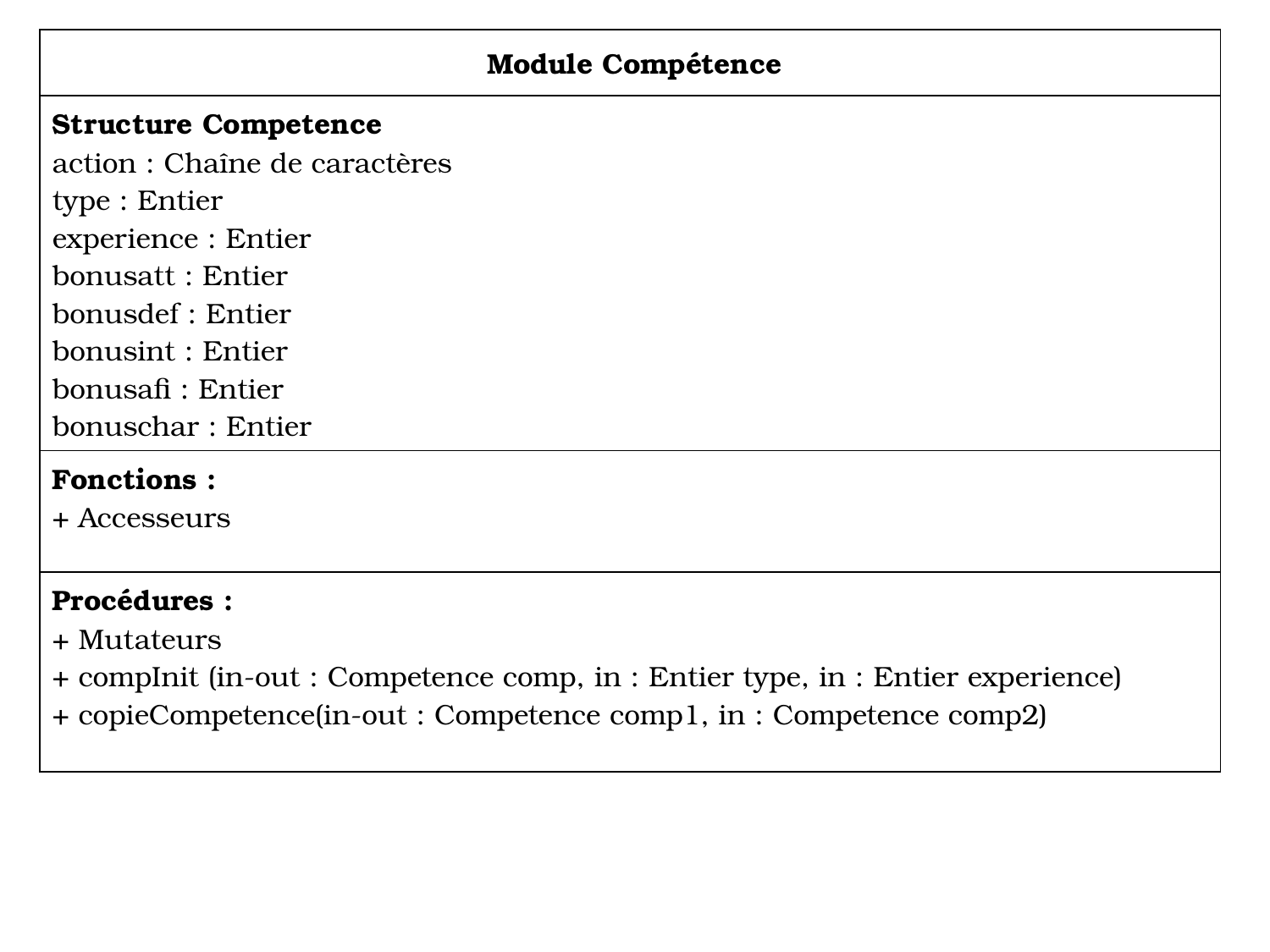

| Module Compétence |
| --- |
| Structure Competence action : Chaîne de caractères type : Entier experience : Entier bonusatt : Entier bonusdef : Entier bonusint : Entier bonusafi : Entier bonuschar : Entier |
| Fonctions : + Accesseurs |
| Procédures : + Mutateurs + compInit (in-out : Competence comp, in : Entier type, in : Entier experience) + copieCompetence(in-out : Competence comp1, in : Competence comp2) |